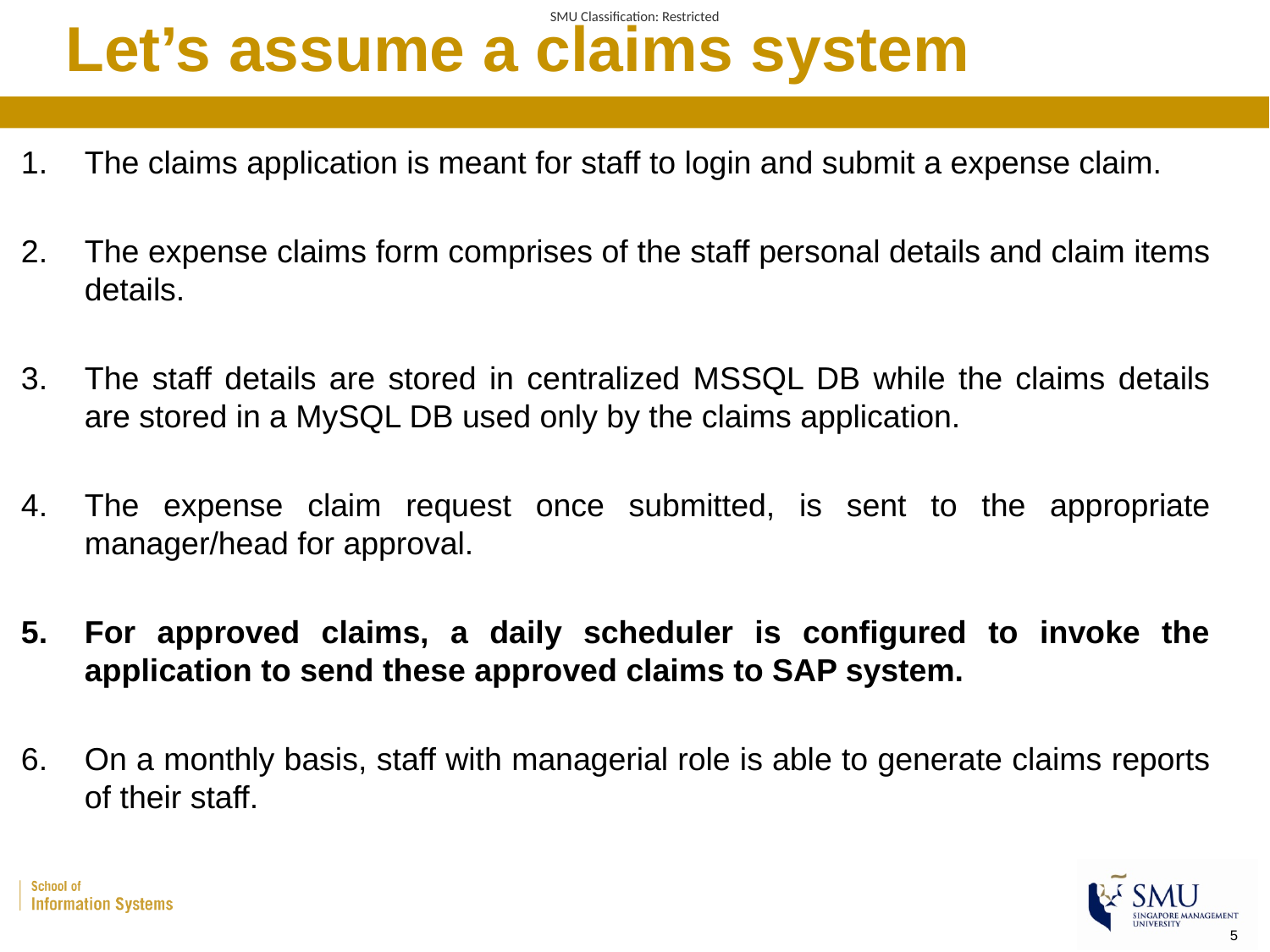

# Let’s assume a claims system
The claims application is meant for staff to login and submit a expense claim.

The expense claims form comprises of the staff personal details and claim items details.

The staff details are stored in centralized MSSQL DB while the claims details are stored in a MySQL DB used only by the claims application.

The expense claim request once submitted, is sent to the appropriate manager/head for approval.

For approved claims, a daily scheduler is configured to invoke the application to send these approved claims to SAP system.

On a monthly basis, staff with managerial role is able to generate claims reports of their staff.
5